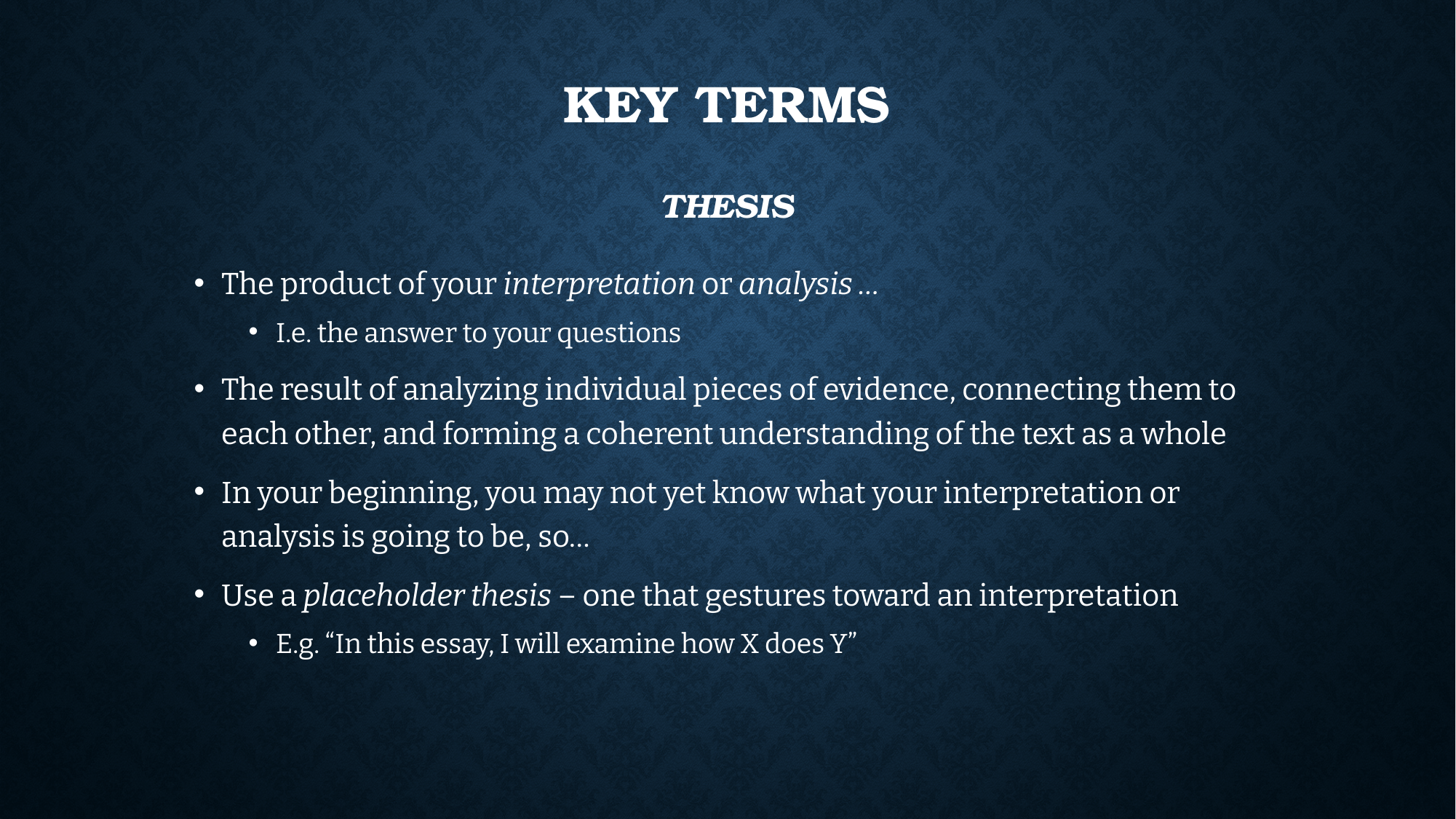

# Key Terms Thesis
The product of your interpretation or analysis …
I.e. the answer to your questions
The result of analyzing individual pieces of evidence, connecting them to each other, and forming a coherent understanding of the text as a whole
In your beginning, you may not yet know what your interpretation or analysis is going to be, so…
Use a placeholder thesis – one that gestures toward an interpretation
E.g. “In this essay, I will examine how X does Y”